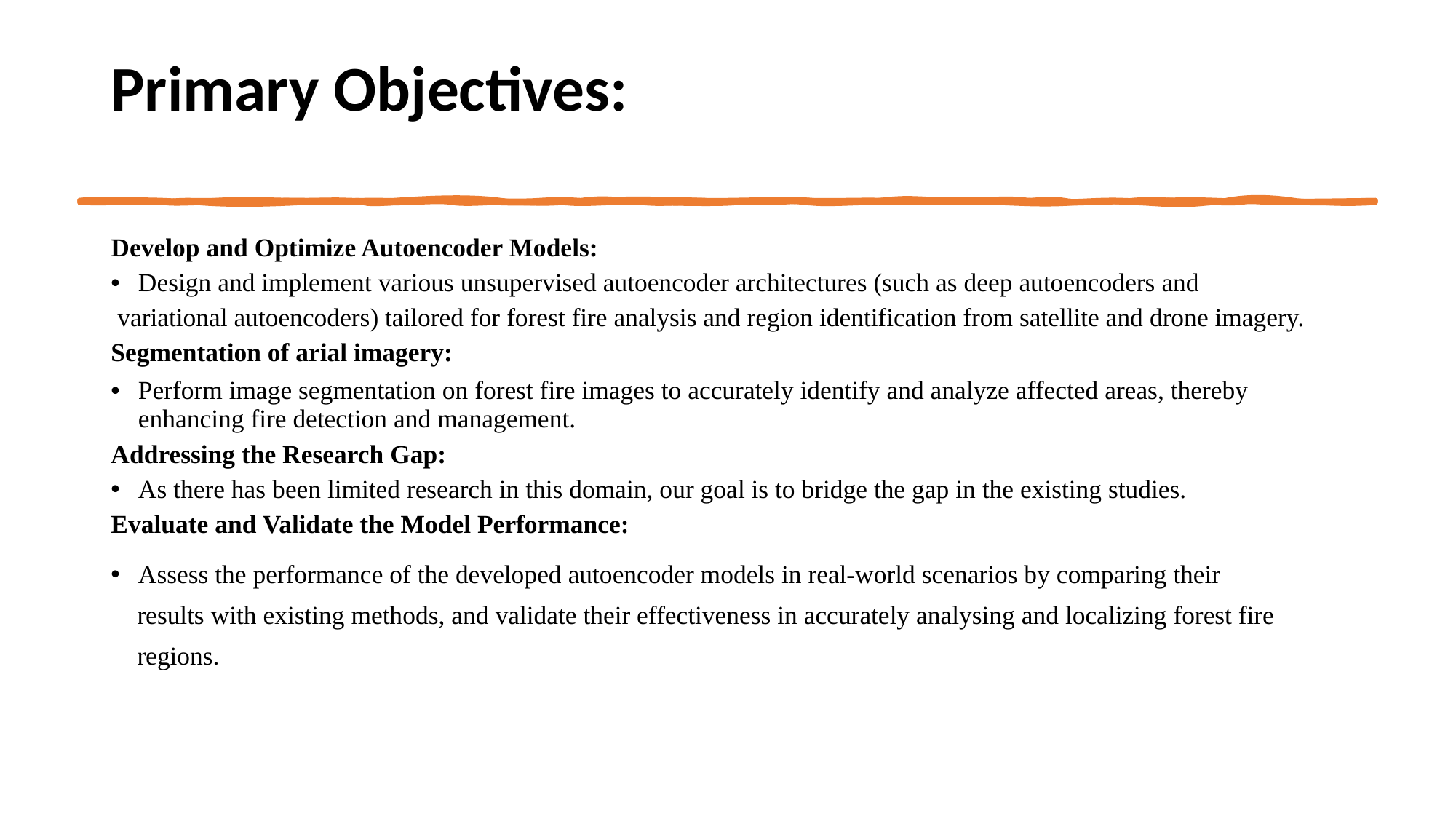

# Primary Objectives:

Develop and Optimize Autoencoder Models:
Design and implement various unsupervised autoencoder architectures (such as deep autoencoders and
 variational autoencoders) tailored for forest fire analysis and region identification from satellite and drone imagery.
Segmentation of arial imagery:
Perform image segmentation on forest fire images to accurately identify and analyze affected areas, thereby enhancing fire detection and management.
Addressing the Research Gap:
As there has been limited research in this domain, our goal is to bridge the gap in the existing studies.
Evaluate and Validate the Model Performance:
Assess the performance of the developed autoencoder models in real-world scenarios by comparing their
    results with existing methods, and validate their effectiveness in accurately analysing and localizing forest fire
    regions.